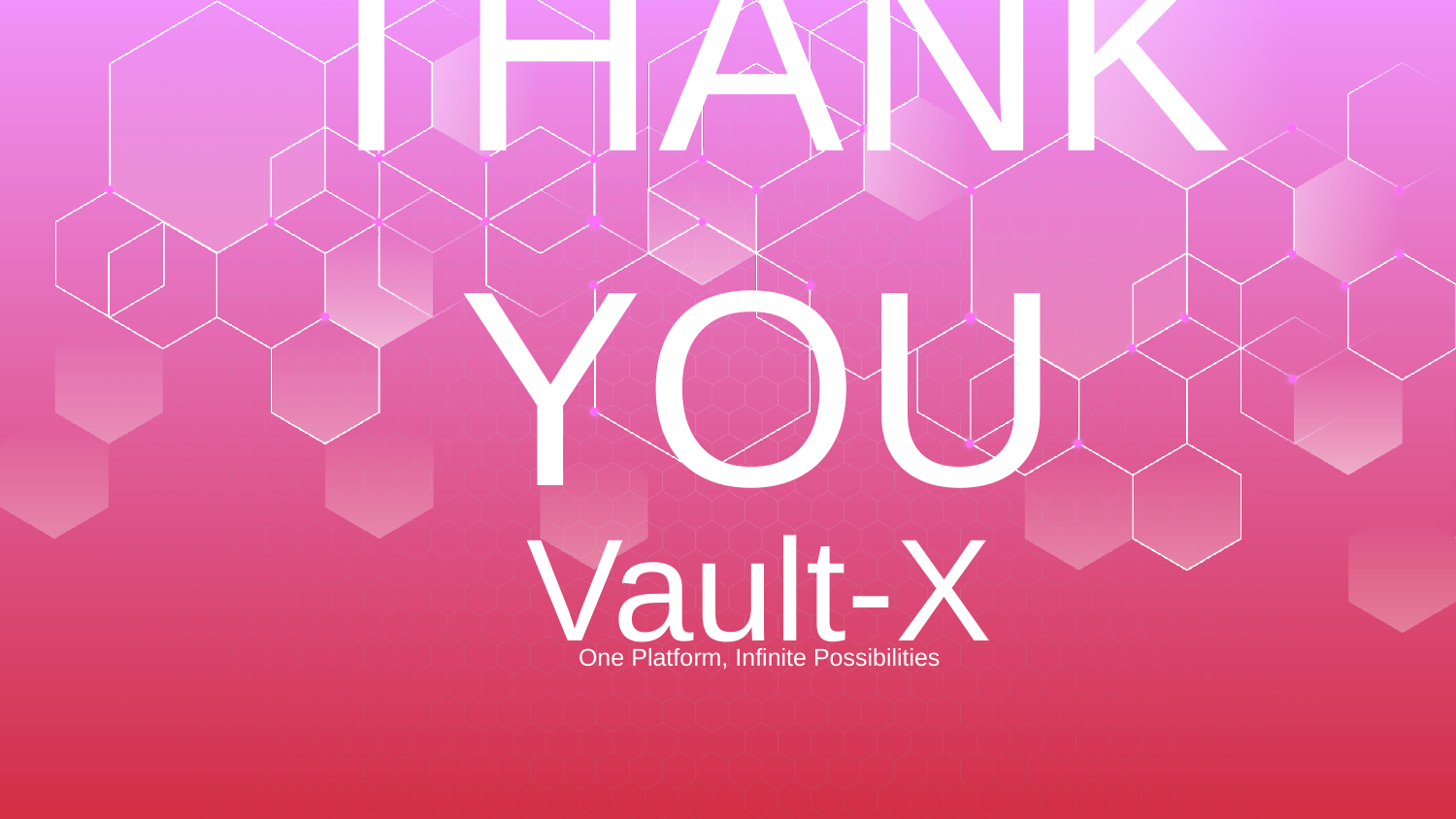

RESEARCH AND REFRENCES
# THANKYOU
Vault-X
One Platform, Infinite Possibilities
TO BE CONTINUED